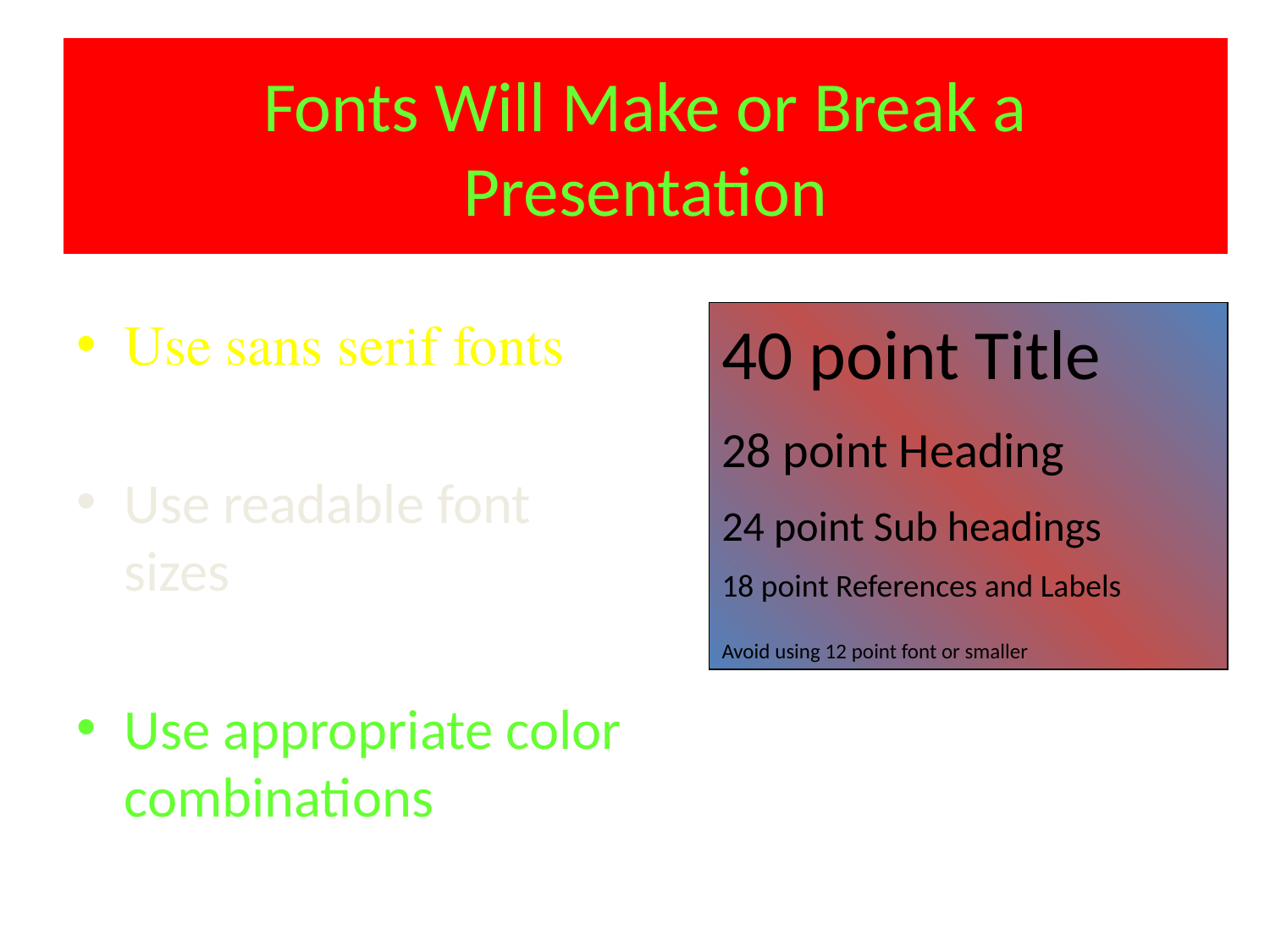

# Fonts Will Make or Break a Presentation
Use sans serif fonts

Use readable font sizes

Use appropriate color combinations
40 point Title
28 point Heading
24 point Sub headings
18 point References and Labels

Avoid using 12 point font or smaller